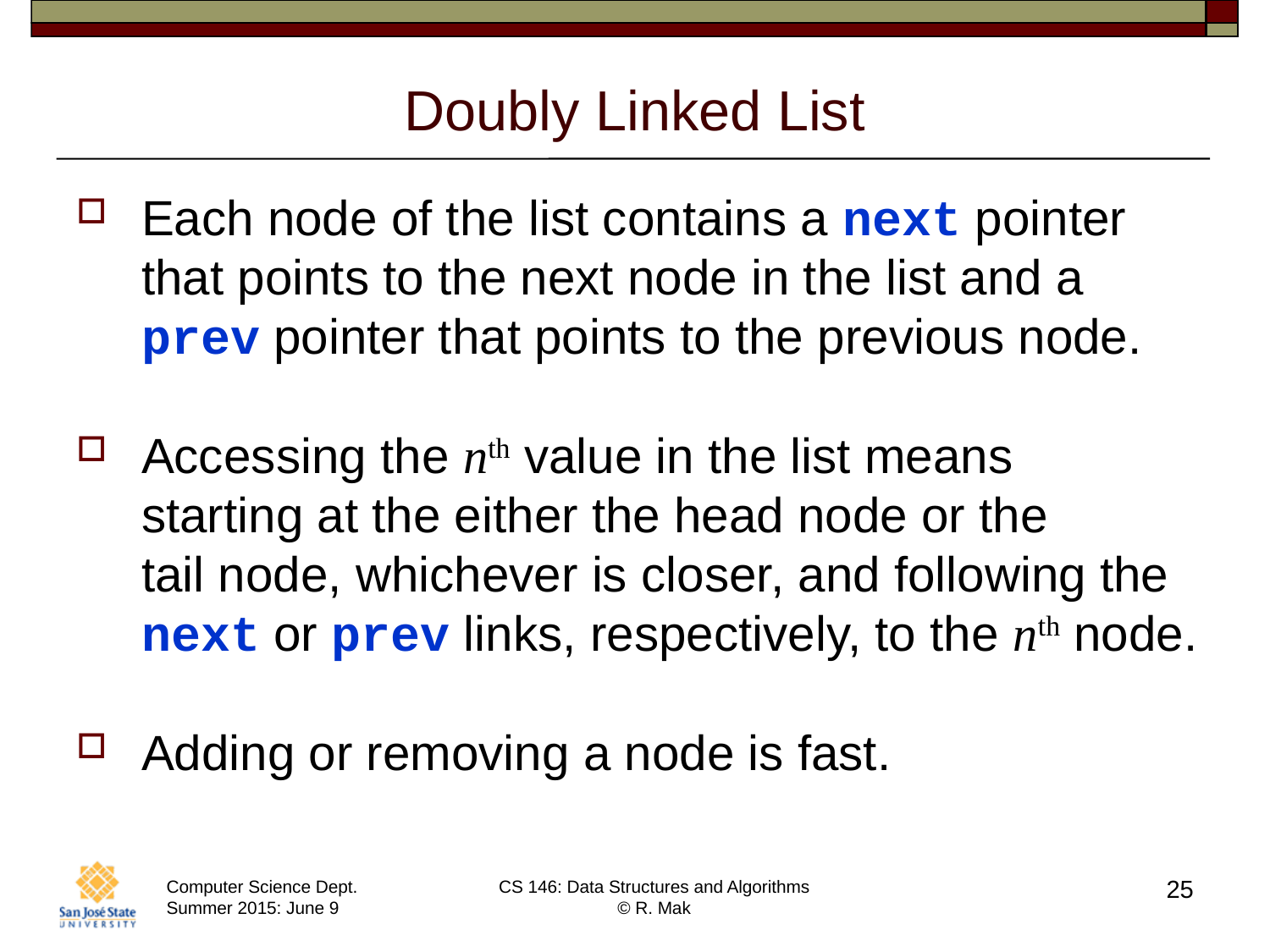

# Doubly Linked List
Each node of the list contains a next pointer that points to the next node in the list and a prev pointer that points to the previous node.

Accessing the nth value in the list means
starting at the either the head node or the
tail node, whichever is closer, and following the next or prev links, respectively, to the nth node.

Adding or removing a node is fast.
25